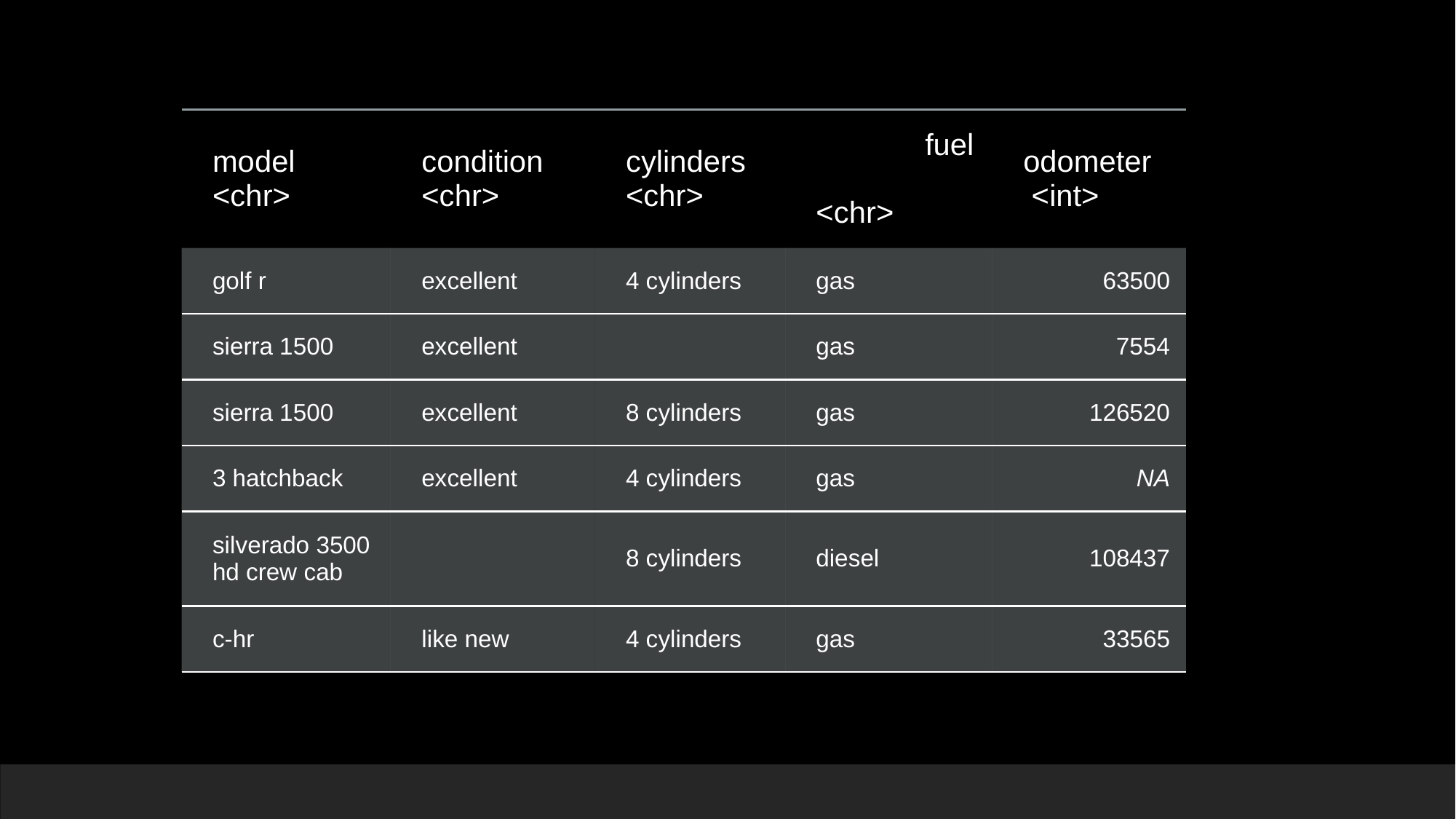

| model <chr> | condition <chr> | cylinders <chr> | fuel <chr> | odometer <int> |
| --- | --- | --- | --- | --- |
| golf r | excellent | 4 cylinders | gas | 63500 |
| sierra 1500 | excellent |  | gas | 7554 |
| sierra 1500 | excellent | 8 cylinders | gas | 126520 |
| 3 hatchback | excellent | 4 cylinders | gas | NA |
| silverado 3500 hd crew cab |  | 8 cylinders | diesel | 108437 |
| c-hr | like new | 4 cylinders | gas | 33565 |